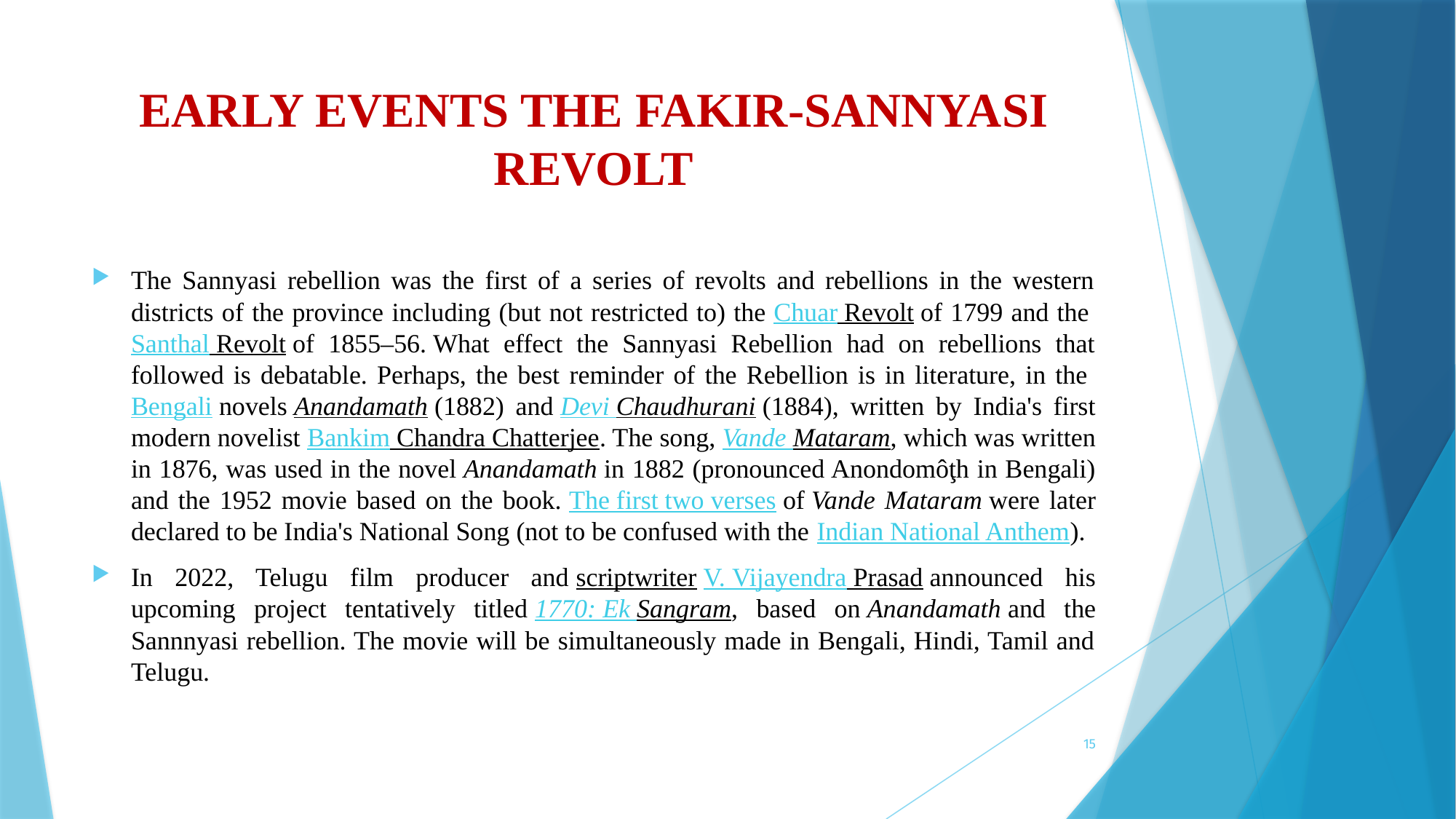

# EARLY EVENTS THE FAKIR-SANNYASI REVOLT
The Sannyasi rebellion was the first of a series of revolts and rebellions in the western districts of the province including (but not restricted to) the Chuar Revolt of 1799 and the Santhal Revolt of 1855–56. What effect the Sannyasi Rebellion had on rebellions that followed is debatable. Perhaps, the best reminder of the Rebellion is in literature, in the Bengali novels Anandamath (1882) and Devi Chaudhurani (1884), written by India's first modern novelist Bankim Chandra Chatterjee. The song, Vande Mataram, which was written in 1876, was used in the novel Anandamath in 1882 (pronounced Anondomôţh in Bengali) and the 1952 movie based on the book. The first two verses of Vande Mataram were later declared to be India's National Song (not to be confused with the Indian National Anthem).
In 2022, Telugu film producer and scriptwriter V. Vijayendra Prasad announced his upcoming project tentatively titled 1770: Ek Sangram, based on Anandamath and the Sannnyasi rebellion. The movie will be simultaneously made in Bengali, Hindi, Tamil and Telugu.

15